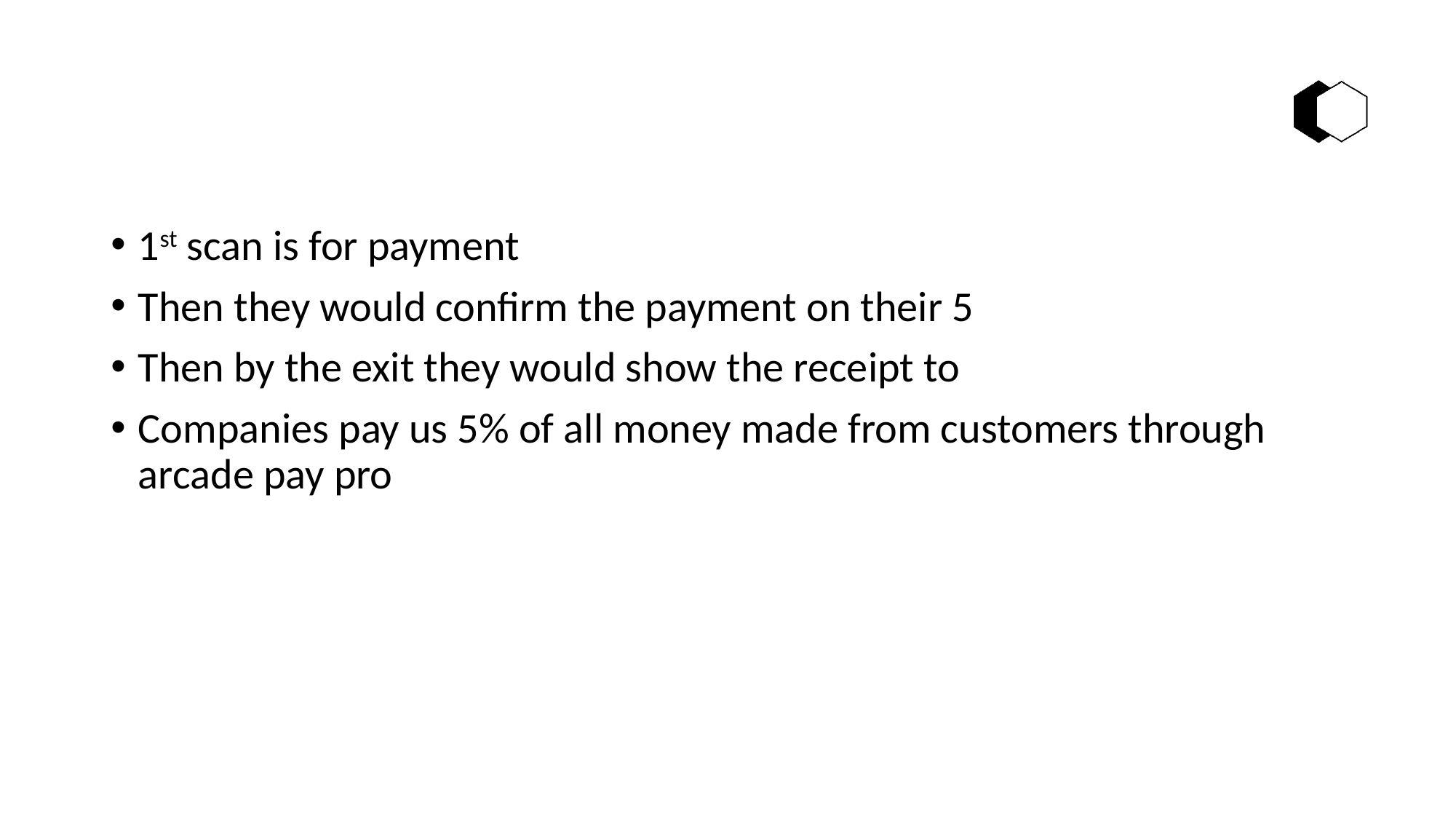

#
1st scan is for payment
Then they would confirm the payment on their 5
Then by the exit they would show the receipt to
Companies pay us 5% of all money made from customers through arcade pay pro